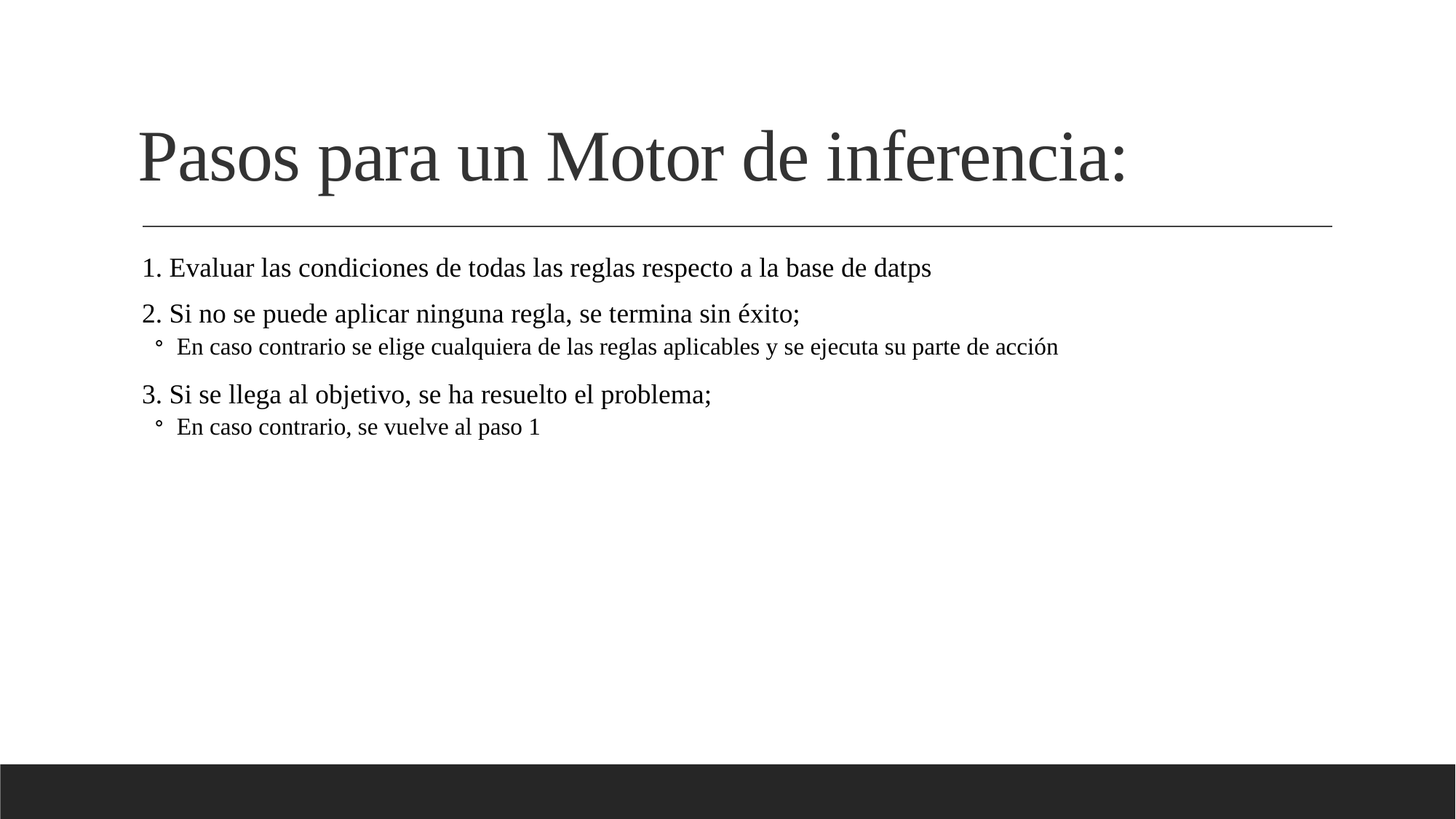

# Pasos para un Motor de inferencia:
1. Evaluar las condiciones de todas las reglas respecto a la base de datps
2. Si no se puede aplicar ninguna regla, se termina sin éxito;
En caso contrario se elige cualquiera de las reglas aplicables y se ejecuta su parte de acción
3. Si se llega al objetivo, se ha resuelto el problema;
En caso contrario, se vuelve al paso 1